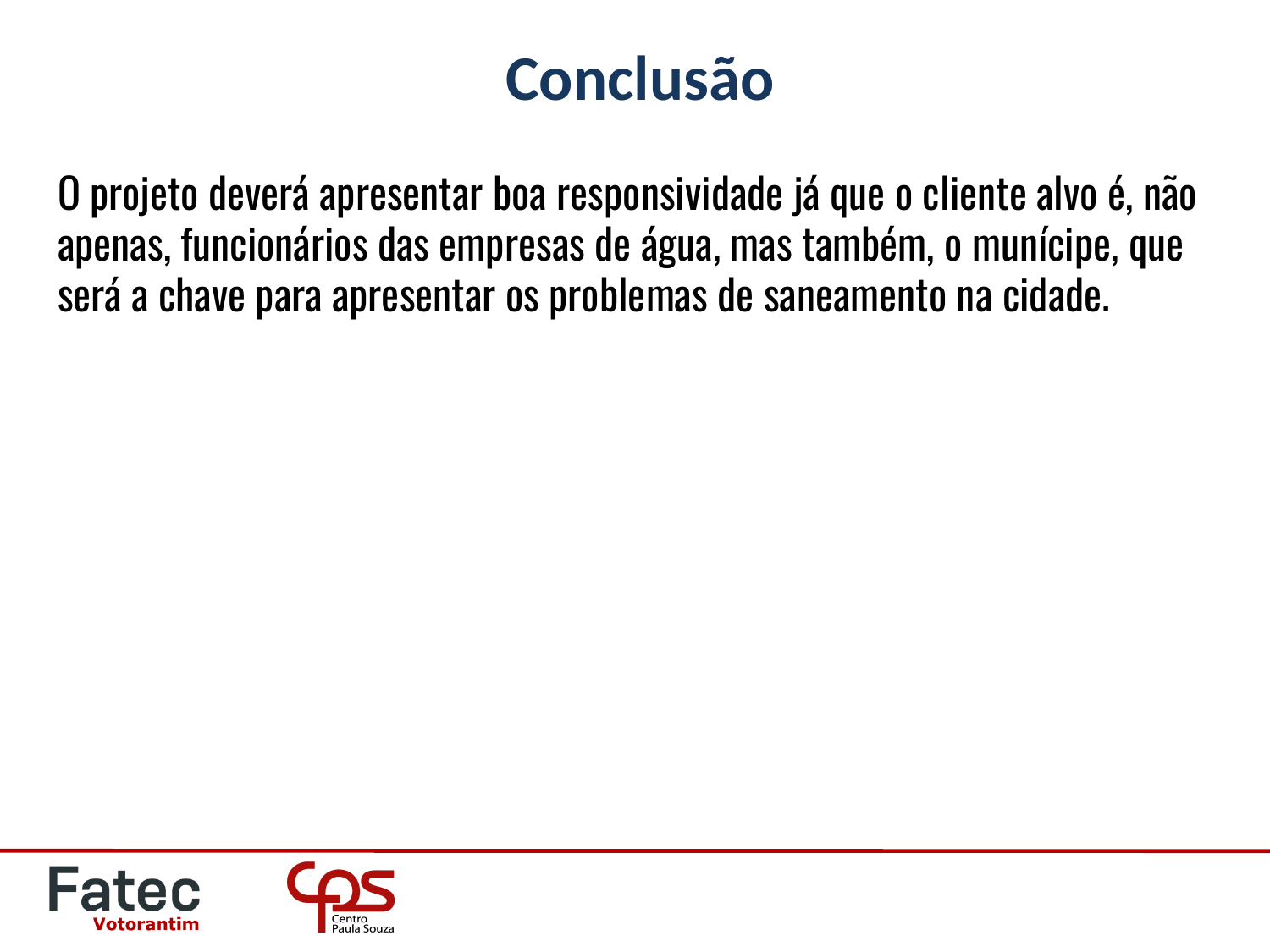

# Conclusão
O projeto deverá apresentar boa responsividade já que o cliente alvo é, não apenas, funcionários das empresas de água, mas também, o munícipe, que será a chave para apresentar os problemas de saneamento na cidade.